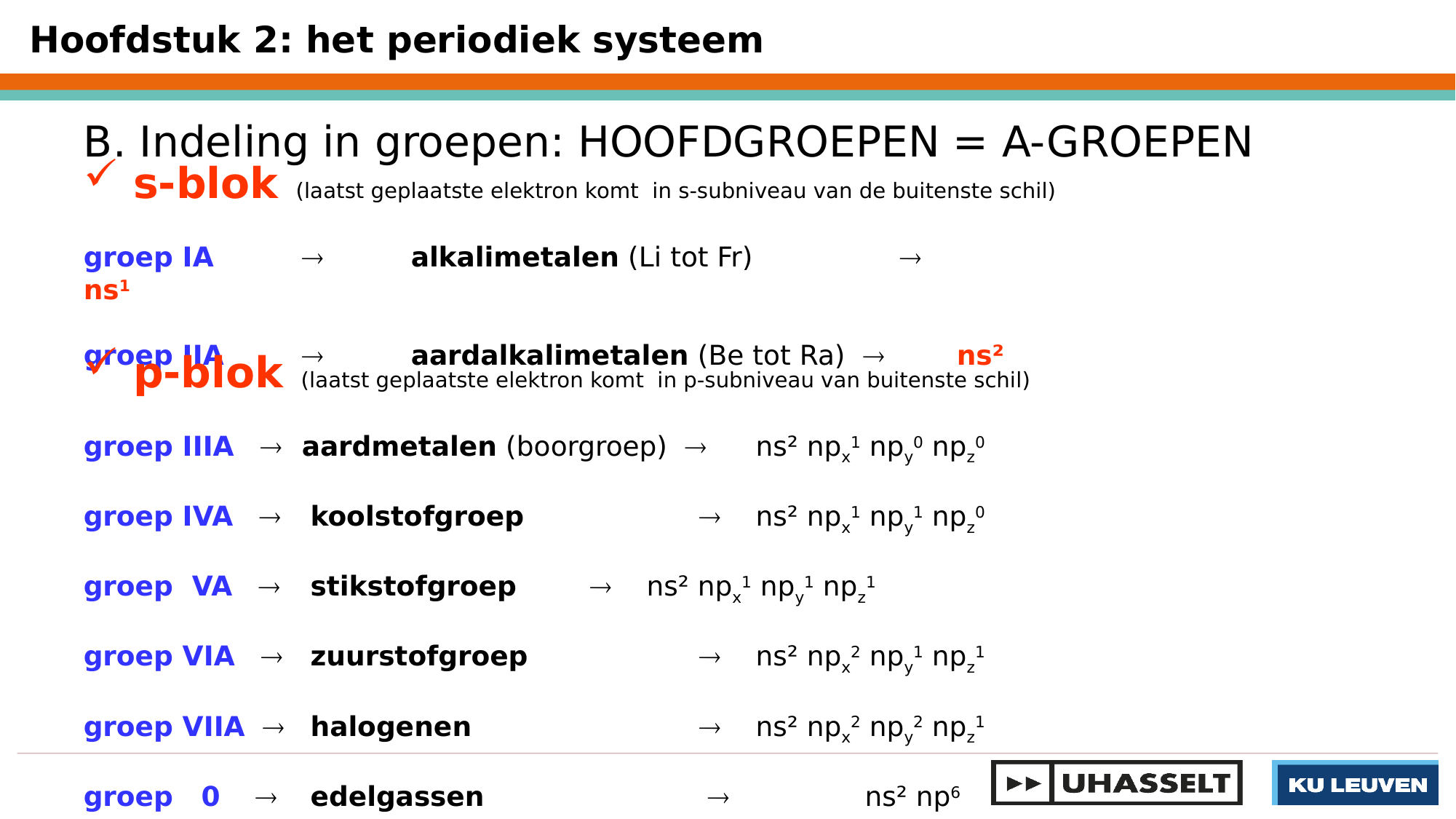

Hoofdstuk 2: het periodiek systeem
B. Indeling in groepen: HOOFDGROEPEN = A-GROEPEN

 s-blok  (laatst geplaatste elektron komt  in s-subniveau van de buitenste schil)

groep IA	→	alkalimetalen (Li tot Fr)	      →		ns1
groep IIA	→	aardalkalimetalen (Be tot Ra)  →	ns²

 p-blok  (laatst geplaatste elektron komt  in p-subniveau van buitenste schil)

groep IIIA   →  	aardmetalen (boorgroep)  →	  ns² npx1 npy0 npz0
groep IVA   →	 koolstofgroep	        →	  ns² npx1 npy1 npz0
groep  VA   →	 stikstofgroep	        →	  ns² npx1 npy1 npz1

groep VIA   →	 zuurstofgroep	        →	  ns² npx2 npy1 npz1

groep VIIA  →	 halogenen		        →	  ns² npx2 npy2 npz1

groep   0    →	 edelgassen		         →  	  ns² np6